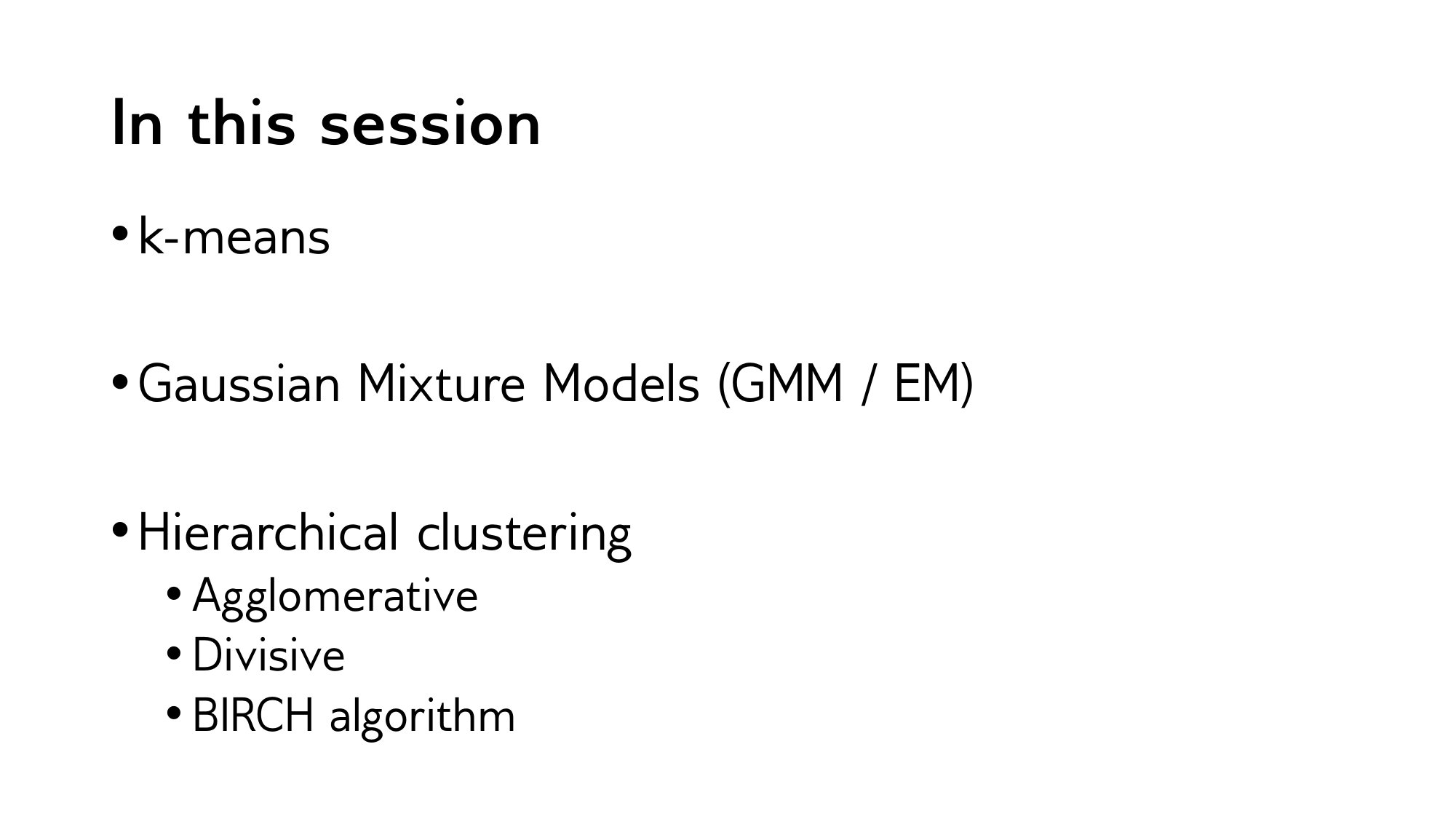

# In this session
k-means

Gaussian Mixture Models (GMM / EM)

Hierarchical clustering
Agglomerative
Divisive
BIRCH algorithm